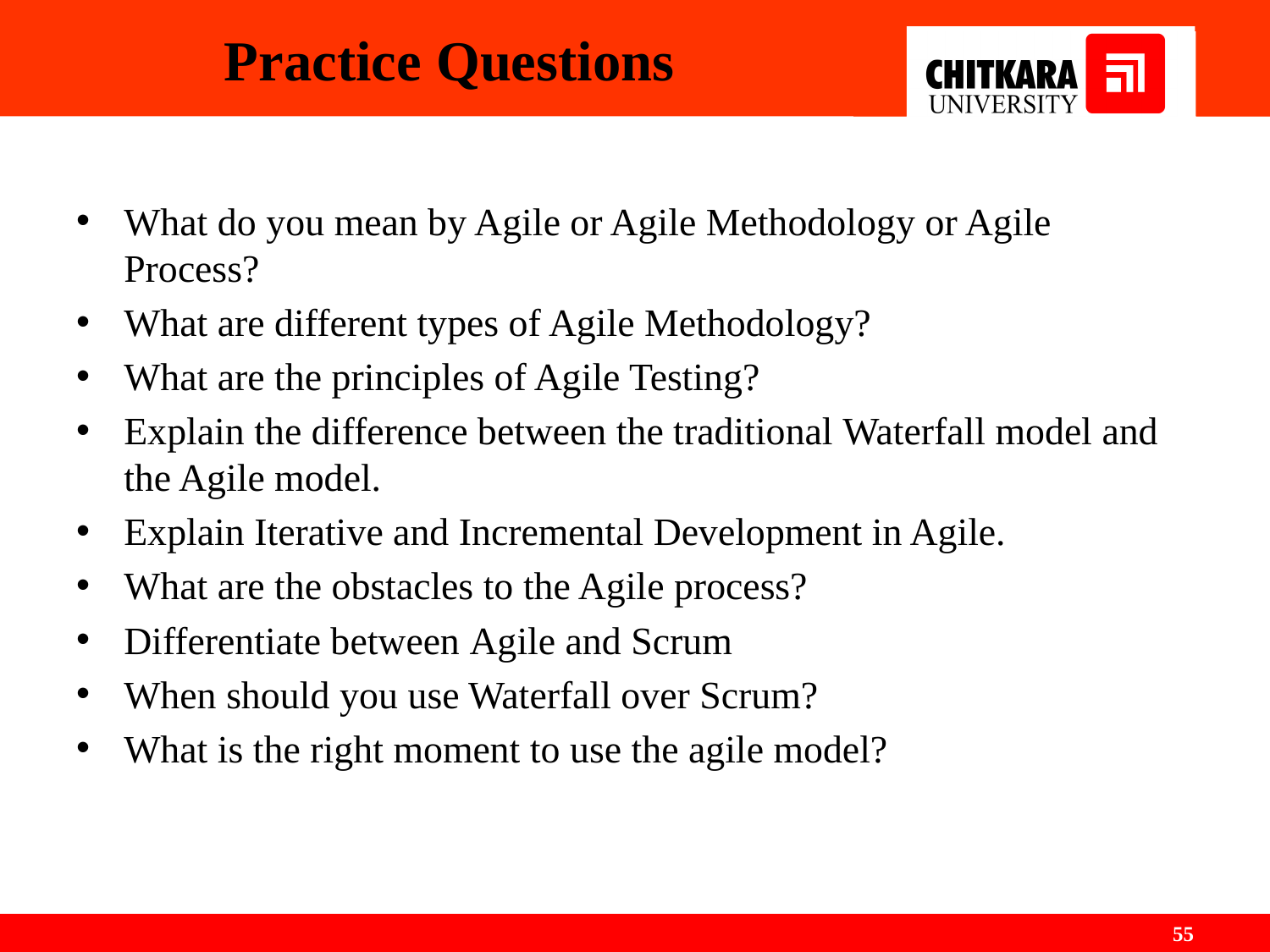

# Practice Questions
What do you mean by Agile or Agile Methodology or Agile Process?
What are different types of Agile Methodology?
What are the principles of Agile Testing?
Explain the difference between the traditional Waterfall model and the Agile model.
Explain Iterative and Incremental Development in Agile.
What are the obstacles to the Agile process?
Differentiate between Agile and Scrum
When should you use Waterfall over Scrum?
What is the right moment to use the agile model?

55